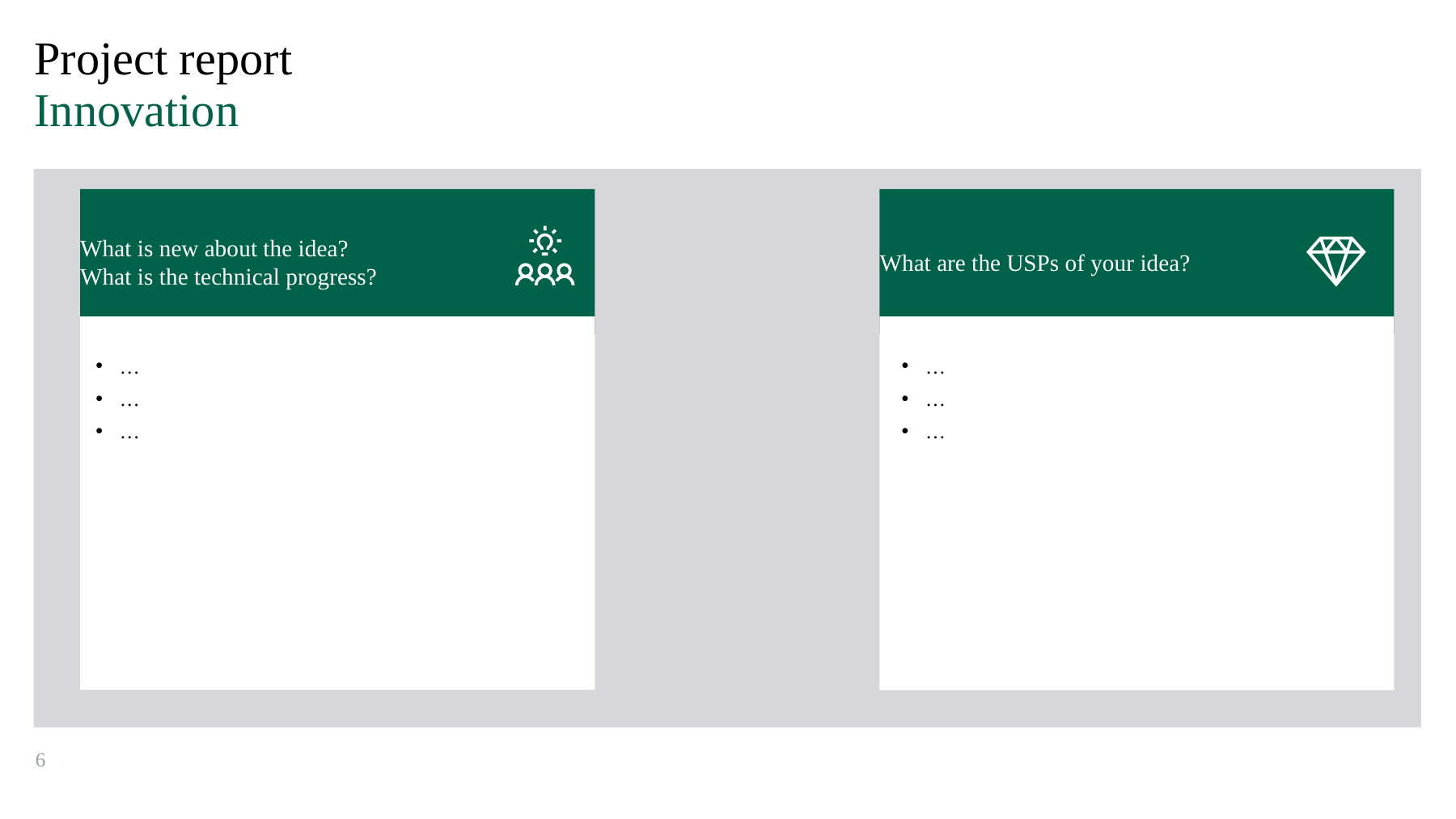

…
…
…
…
…
…
6